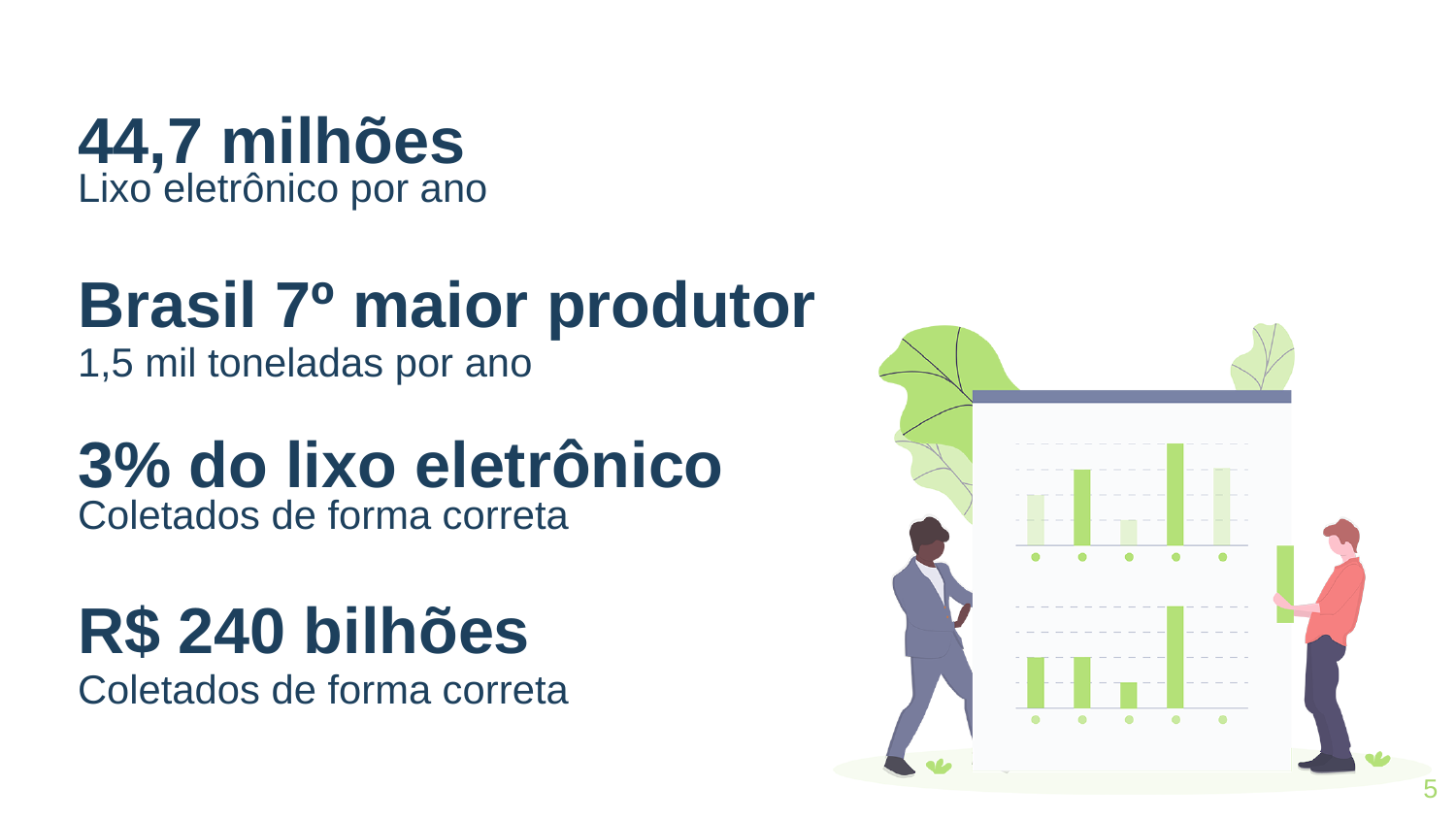

44,7 milhões
Lixo eletrônico por ano
Brasil 7º maior produtor
1,5 mil toneladas por ano
3% do lixo eletrônico
Coletados de forma correta
R$ 240 bilhões
Coletados de forma correta
5